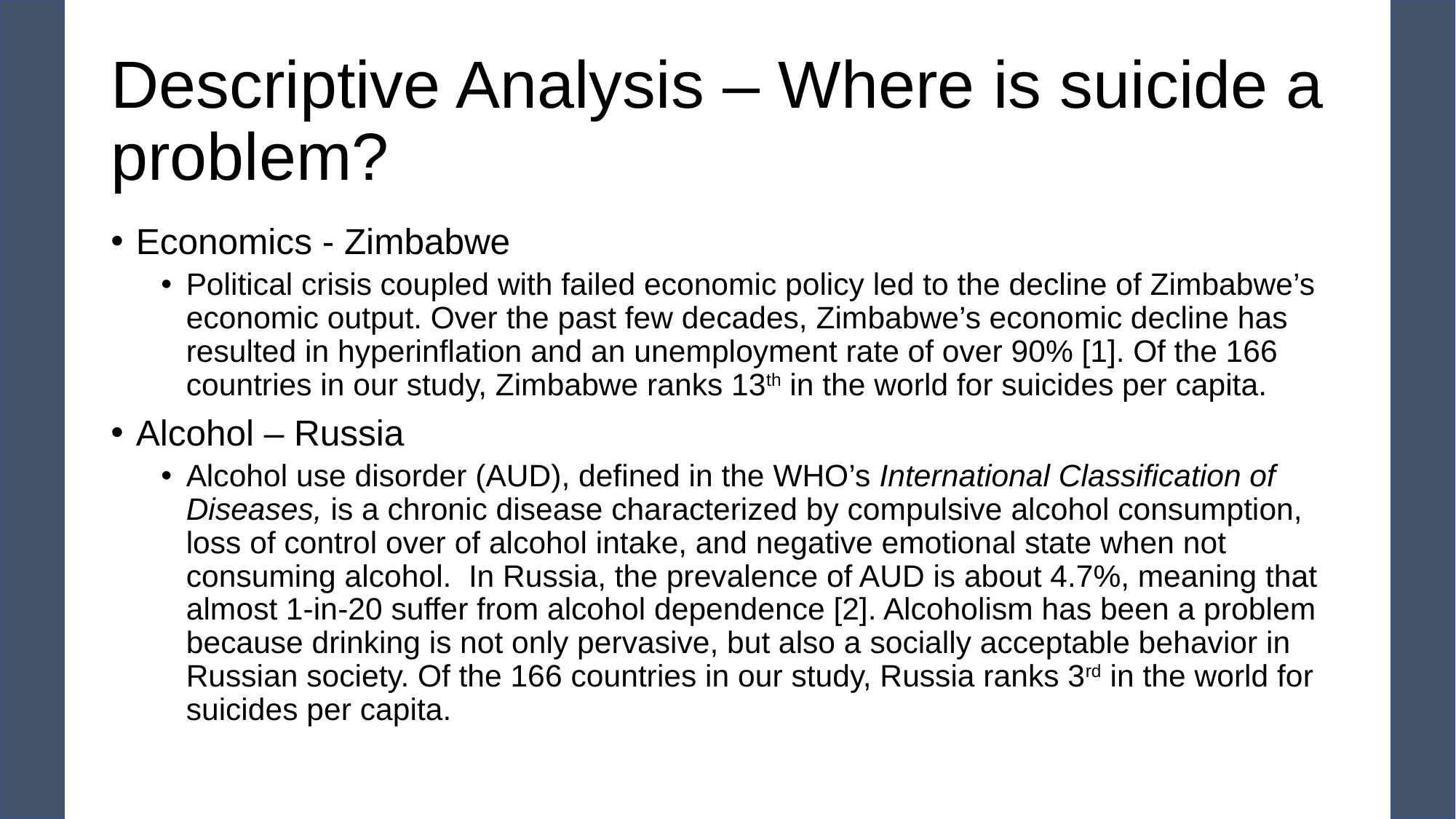

# Descriptive Analysis – Where is suicide a problem?
Economics - Zimbabwe
Political crisis coupled with failed economic policy led to the decline of Zimbabwe’s economic output. Over the past few decades, Zimbabwe’s economic decline has resulted in hyperinflation and an unemployment rate of over 90% [1]. Of the 166 countries in our study, Zimbabwe ranks 13th in the world for suicides per capita.
Alcohol – Russia
Alcohol use disorder (AUD), defined in the WHO’s International Classification of Diseases, is a chronic disease characterized by compulsive alcohol consumption, loss of control over of alcohol intake, and negative emotional state when not consuming alcohol.  In Russia, the prevalence of AUD is about 4.7%, meaning that almost 1-in-20 suffer from alcohol dependence [2]. Alcoholism has been a problem because drinking is not only pervasive, but also a socially acceptable behavior in Russian society. Of the 166 countries in our study, Russia ranks 3rd in the world for suicides per capita.